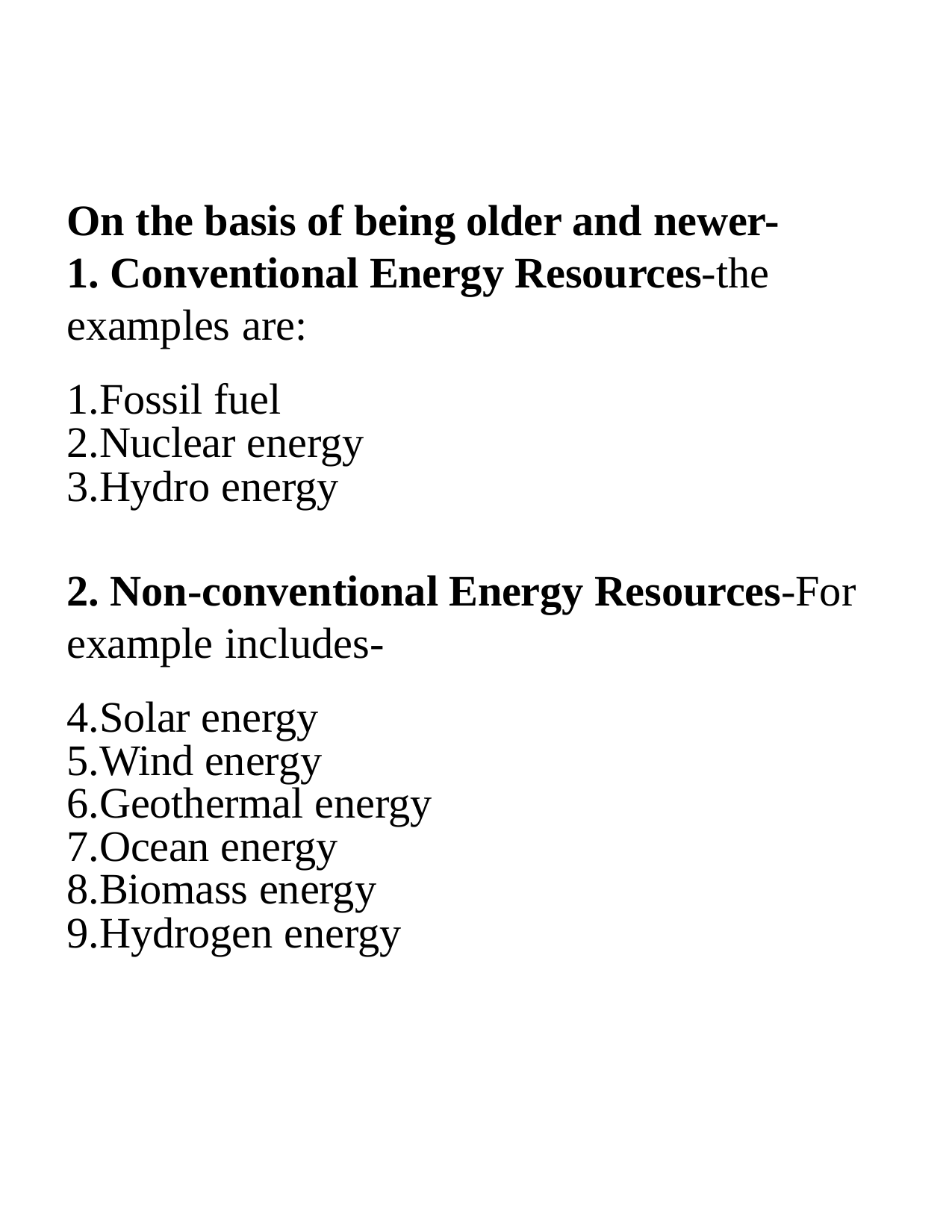

On the basis of being older and newer-
1. Conventional Energy Resources-the examples are:

Fossil fuel

Nuclear energy

Hydro energy

2. Non-conventional Energy Resources-For example includes-

Solar energy

Wind energy

Geothermal energy

Ocean energy

Biomass energy

Hydrogen energy